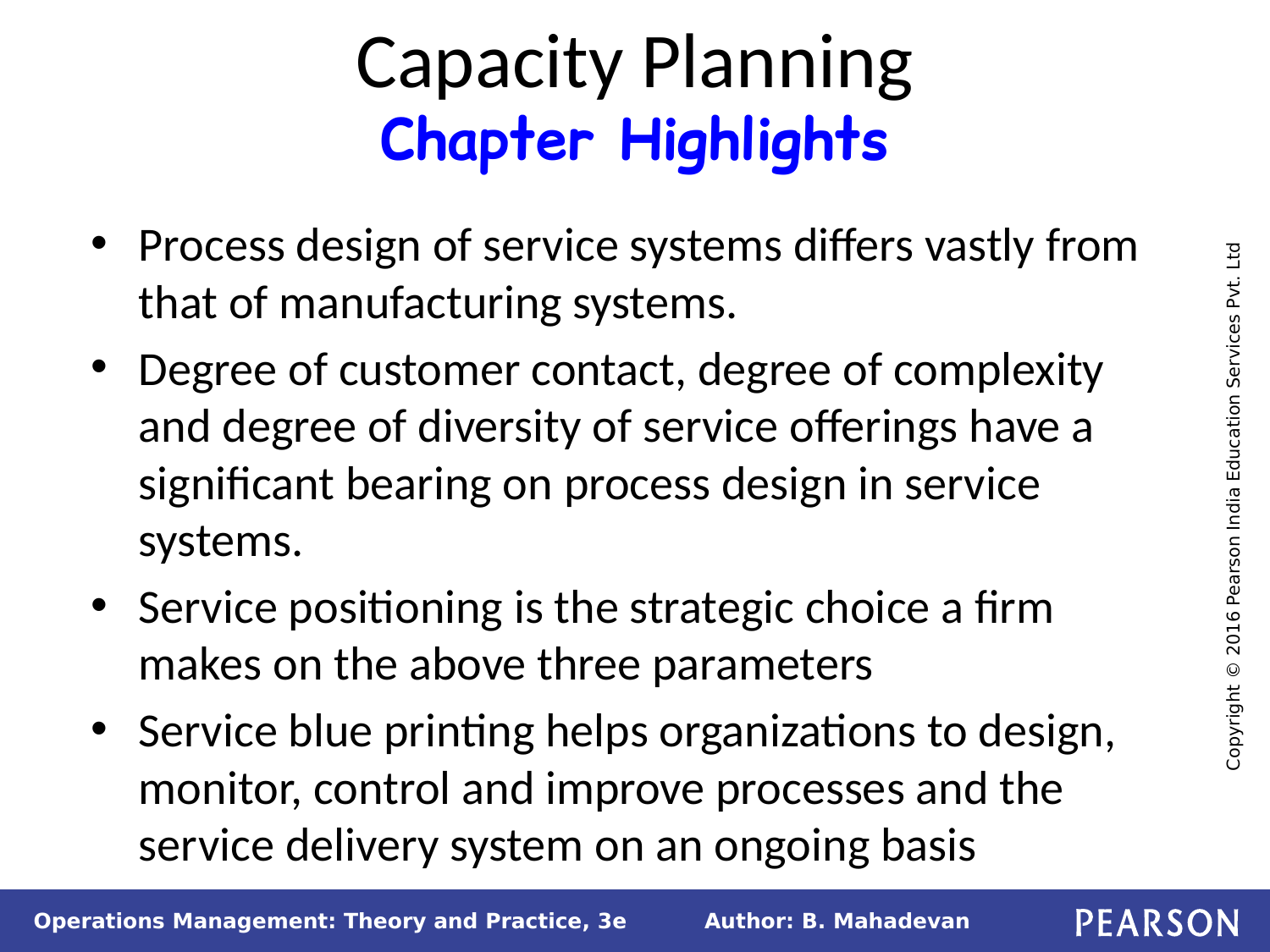

# Capacity Planning Chapter Highlights
Process design of service systems differs vastly from that of manufacturing systems.
Degree of customer contact, degree of complexity and degree of diversity of service offerings have a significant bearing on process design in service systems.
Service positioning is the strategic choice a firm makes on the above three parameters
Service blue printing helps organizations to design, monitor, control and improve processes and the service delivery system on an ongoing basis